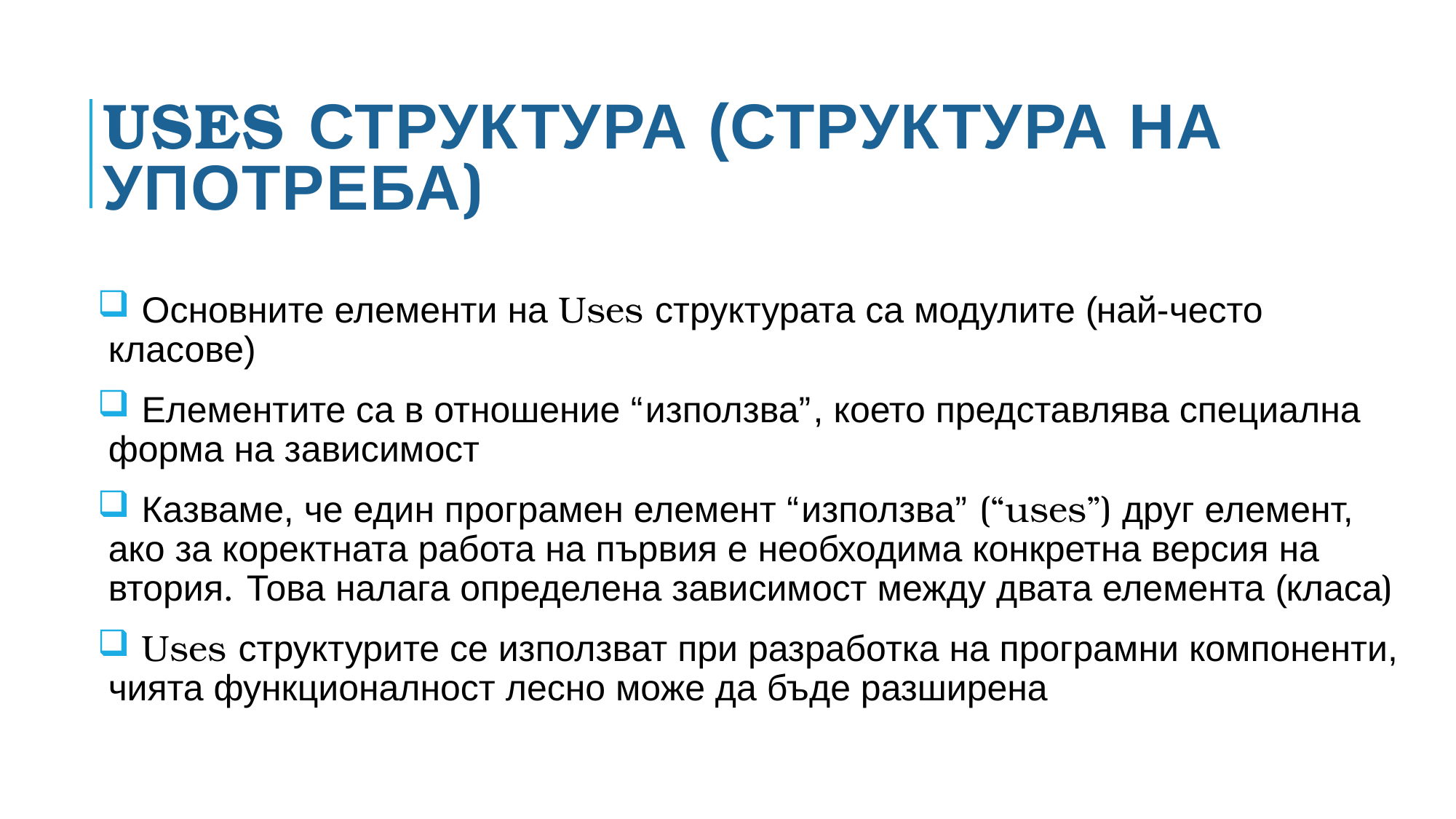

# Uses структура (Структура на употреба)
 Основните елементи на Uses структурата са модулите (най-често класове)
 Елементите са в отношение “използва”, коeто представлява специална форма на зависимост
 Казваме, че един програмен елемент “използва” (“uses”) друг елемент, ако за коректната работа на първия е необходима конкретна версия на втория. Това налага определена зависимост между двата елемента (класа)
 Uses структурите се използват при разработка на програмни компоненти, чията функционалност лесно може да бъде разширена